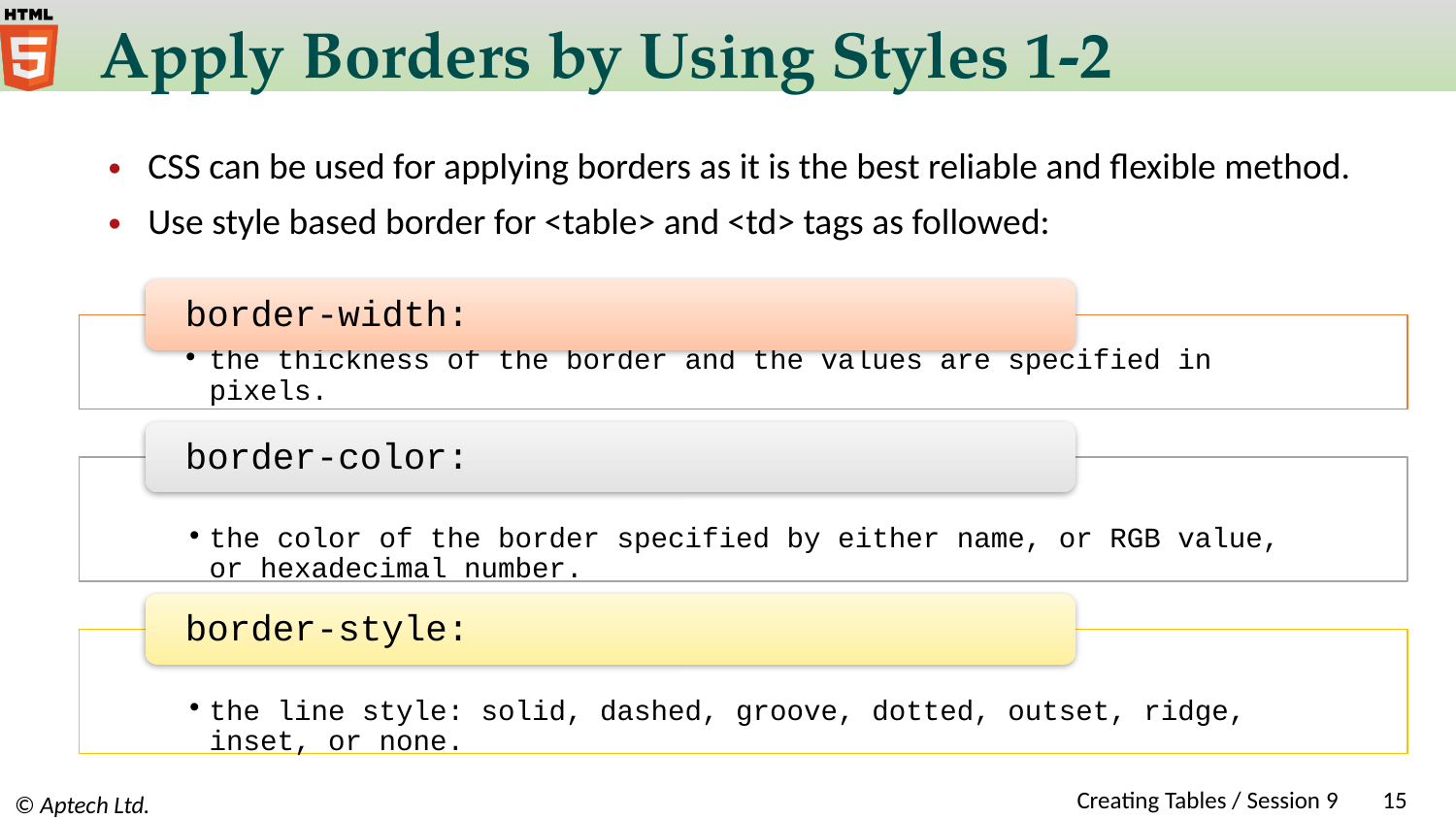

# Apply Borders by Using Styles 1-2
CSS can be used for applying borders as it is the best reliable and flexible method.
Use style based border for <table> and <td> tags as followed:
the thickness of the border and the values are specified in pixels.

border-width:

border-color:

the color of the border specified by either name, or RGB value, or hexadecimal number.

border-style:

the line style: solid, dashed, groove, dotted, outset, ridge, inset, or none.
Creating Tables / Session 9
15